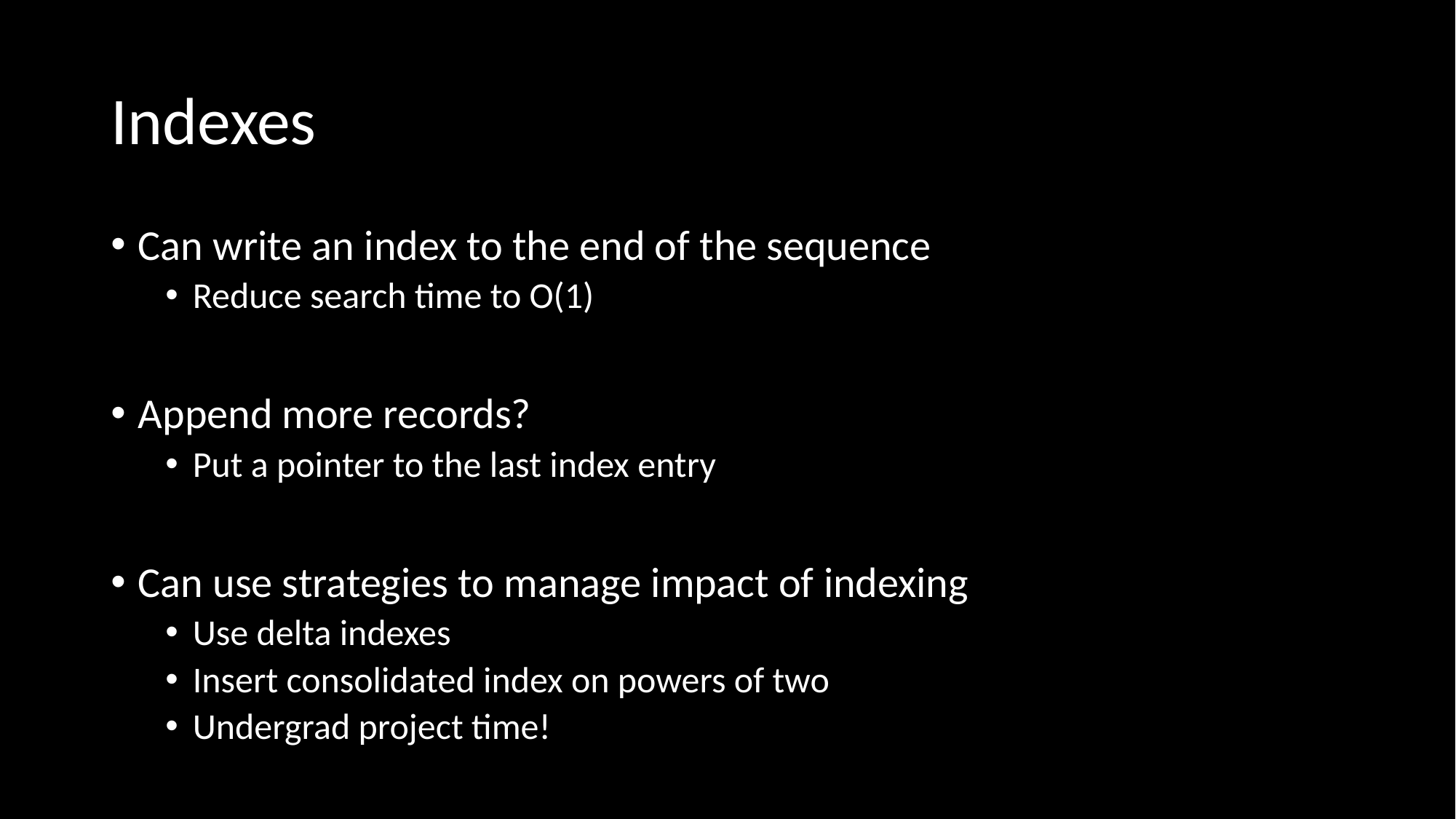

# Indexes
Can write an index to the end of the sequence
Reduce search time to O(1)

Append more records?
Put a pointer to the last index entry

Can use strategies to manage impact of indexing
Use delta indexes
Insert consolidated index on powers of two
Undergrad project time!